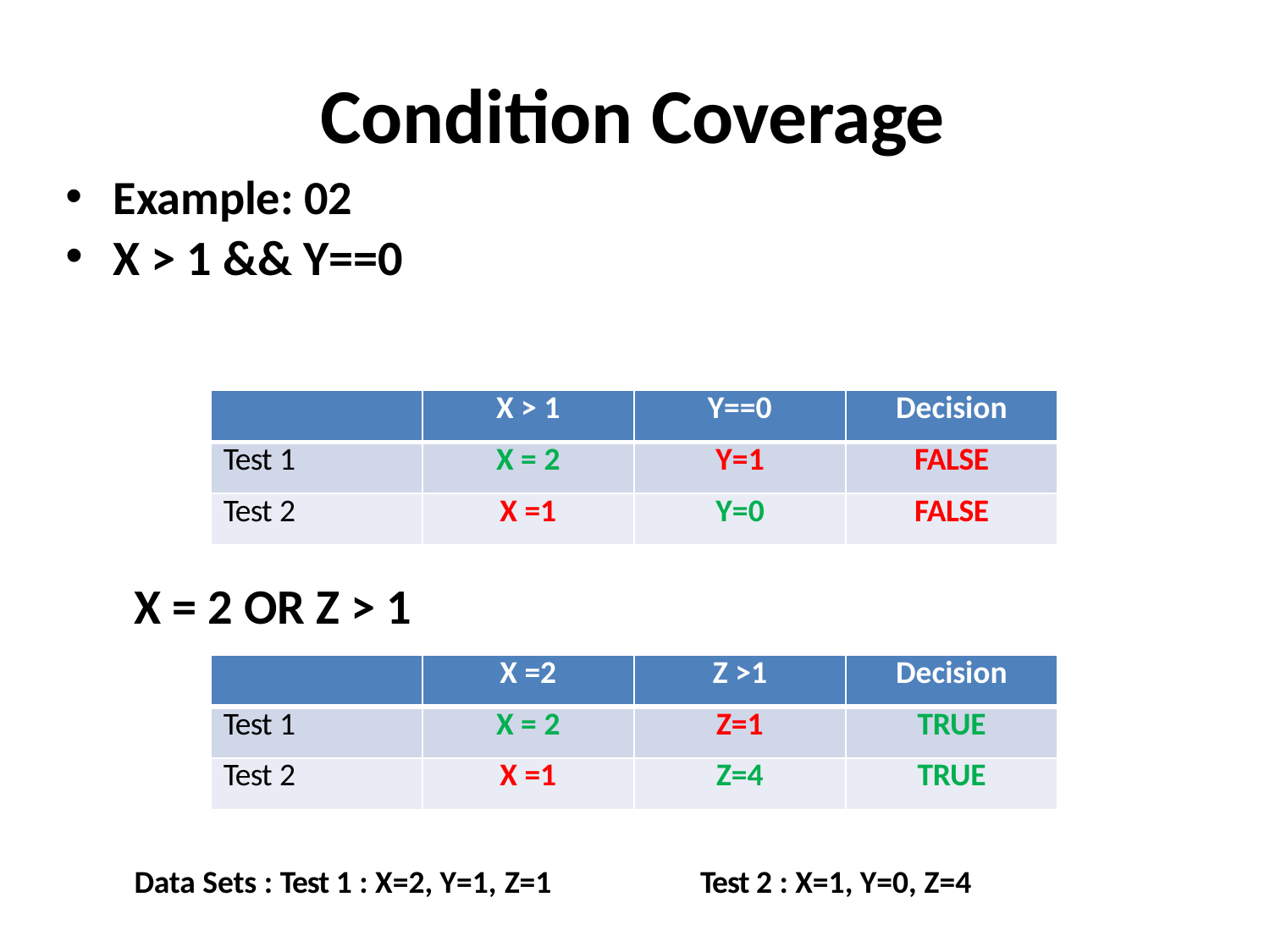

# Condition Coverage
Example: 02
X > 1 && Y==0
|  | X > 1 | Y==0 | Decision |
| --- | --- | --- | --- |
| Test 1 | X = 2 | Y=1 | FALSE |
| Test 2 | X =1 | Y=0 | FALSE |
X = 2 OR Z > 1
|  | X =2 | Z >1 | Decision |
| --- | --- | --- | --- |
| Test 1 | X = 2 | Z=1 | TRUE |
| Test 2 | X =1 | Z=4 | TRUE |
Data Sets : Test 1 : X=2, Y=1, Z=1
Test 2 : X=1, Y=0, Z=4